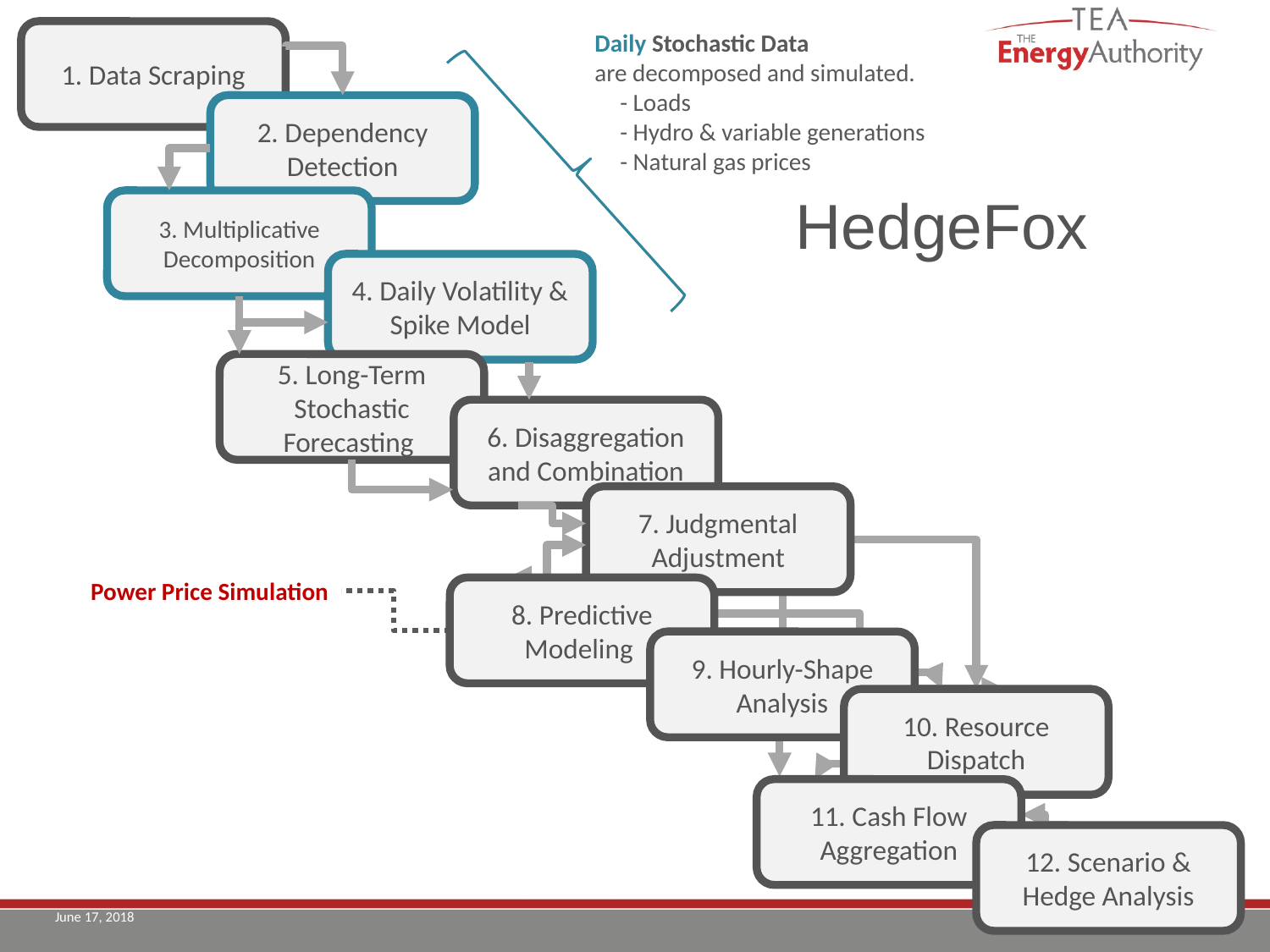

1. Data Scraping
Daily Stochastic Data
are decomposed and simulated.
- Loads
- Hydro & variable generations
- Natural gas prices
2. Dependency Detection
HedgeFox
3. Multiplicative Decomposition
4. Daily Volatility & Spike Model
5. Long-Term Stochastic Forecasting
6. Disaggregation and Combination
7. Judgmental Adjustment
Power Price Simulation
8. Predictive Modeling
9. Hourly-Shape Analysis
10. Resource Dispatch
11. Cash Flow Aggregation
12. Scenario & Hedge Analysis
CONFIDENTIAL & PROPRIETARY
9
June 17, 2018